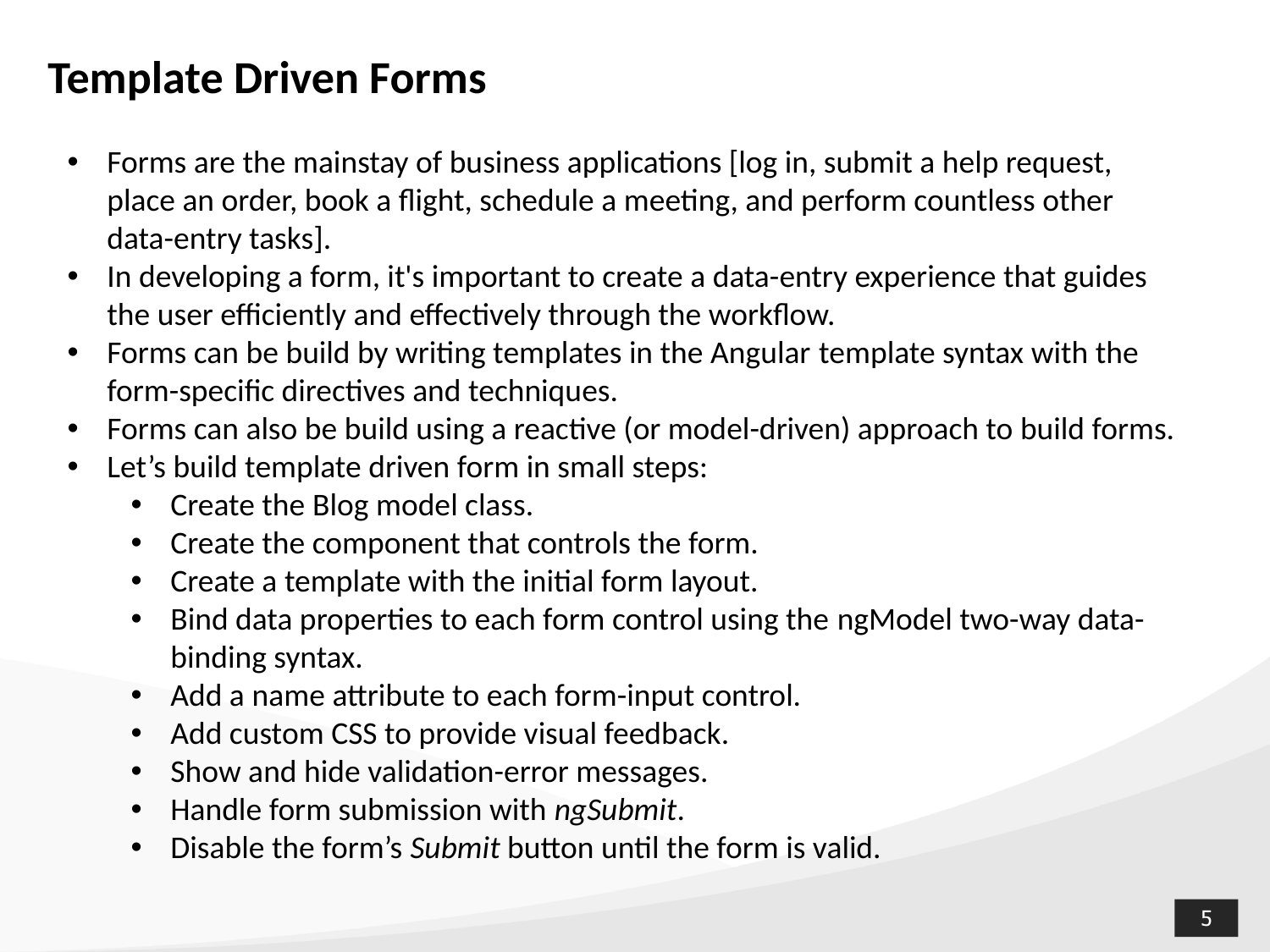

# Template Driven Forms
Forms are the mainstay of business applications [log in, submit a help request, place an order, book a flight, schedule a meeting, and perform countless other data-entry tasks].
In developing a form, it's important to create a data-entry experience that guides the user efficiently and effectively through the workflow.
Forms can be build by writing templates in the Angular template syntax with the form-specific directives and techniques.
Forms can also be build using a reactive (or model-driven) approach to build forms.
Let’s build template driven form in small steps:
Create the Blog model class.
Create the component that controls the form.
Create a template with the initial form layout.
Bind data properties to each form control using the ngModel two-way data-binding syntax.
Add a name attribute to each form-input control.
Add custom CSS to provide visual feedback.
Show and hide validation-error messages.
Handle form submission with ngSubmit.
Disable the form’s Submit button until the form is valid.